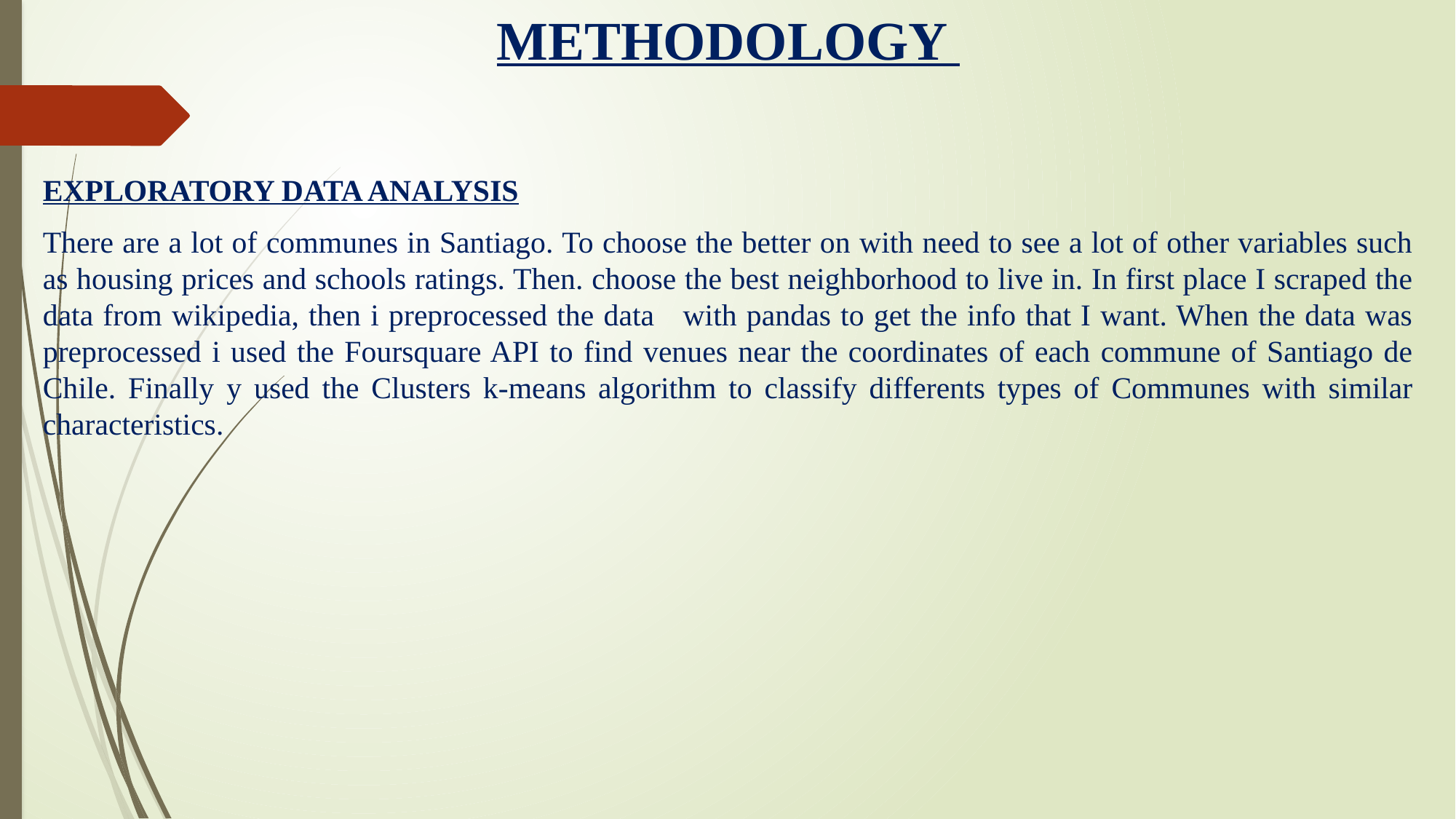

# METHODOLOGY
EXPLORATORY DATA ANALYSIS
There are a lot of communes in Santiago. To choose the better on with need to see a lot of other variables such as housing prices and schools ratings. Then. choose the best neighborhood to live in. In first place I scraped the data from wikipedia, then i preprocessed the data   with pandas to get the info that I want. When the data was preprocessed i used the Foursquare API to find venues near the coordinates of each commune of Santiago de Chile. Finally y used the Clusters k-means algorithm to classify differents types of Communes with similar characteristics.